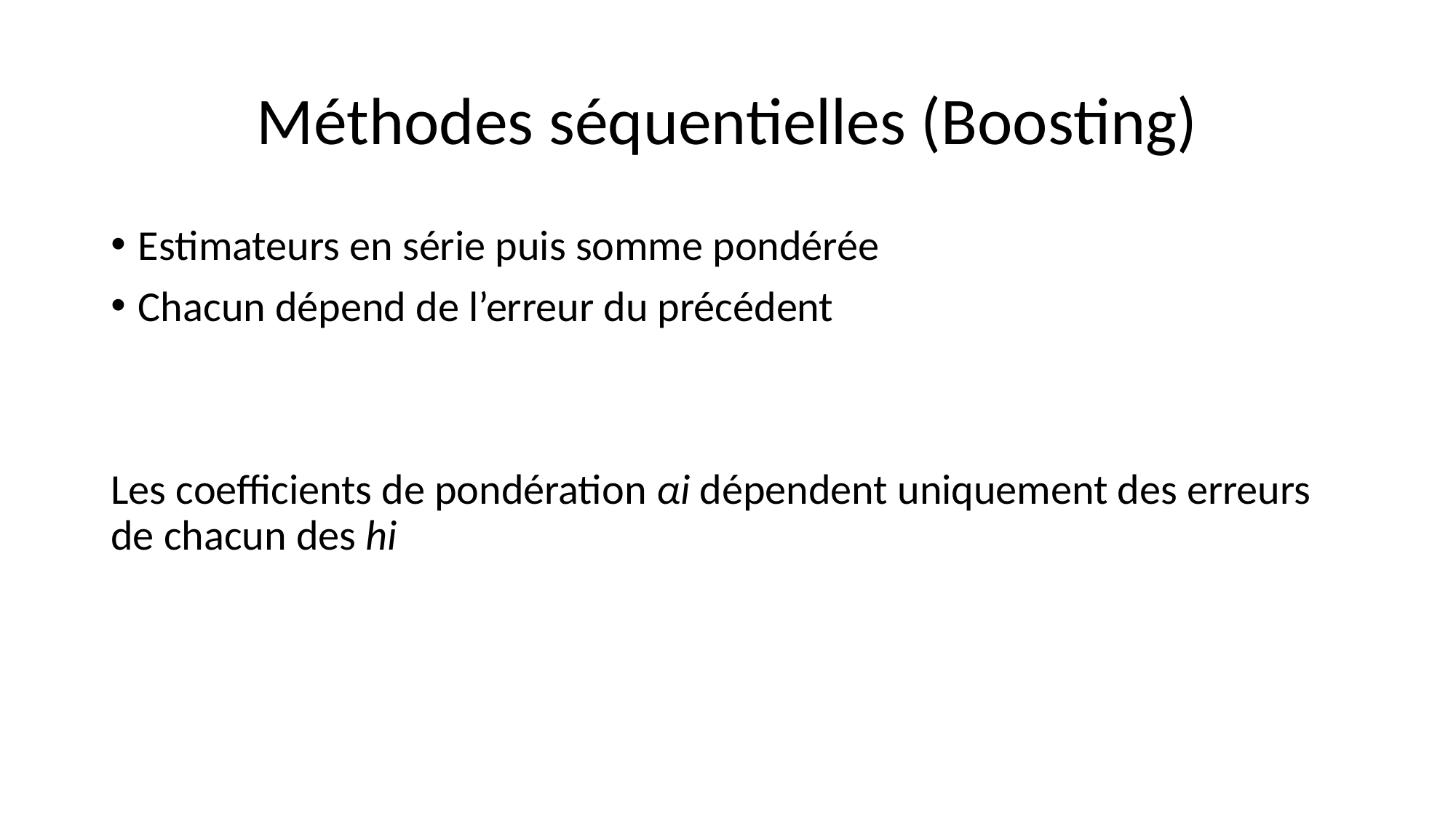

# Méthodes séquentielles (Boosting)
Estimateurs en série puis somme pondérée
Chacun dépend de l’erreur du précédent

Les coefficients de pondération αi dépendent uniquement des erreurs de chacun des hi